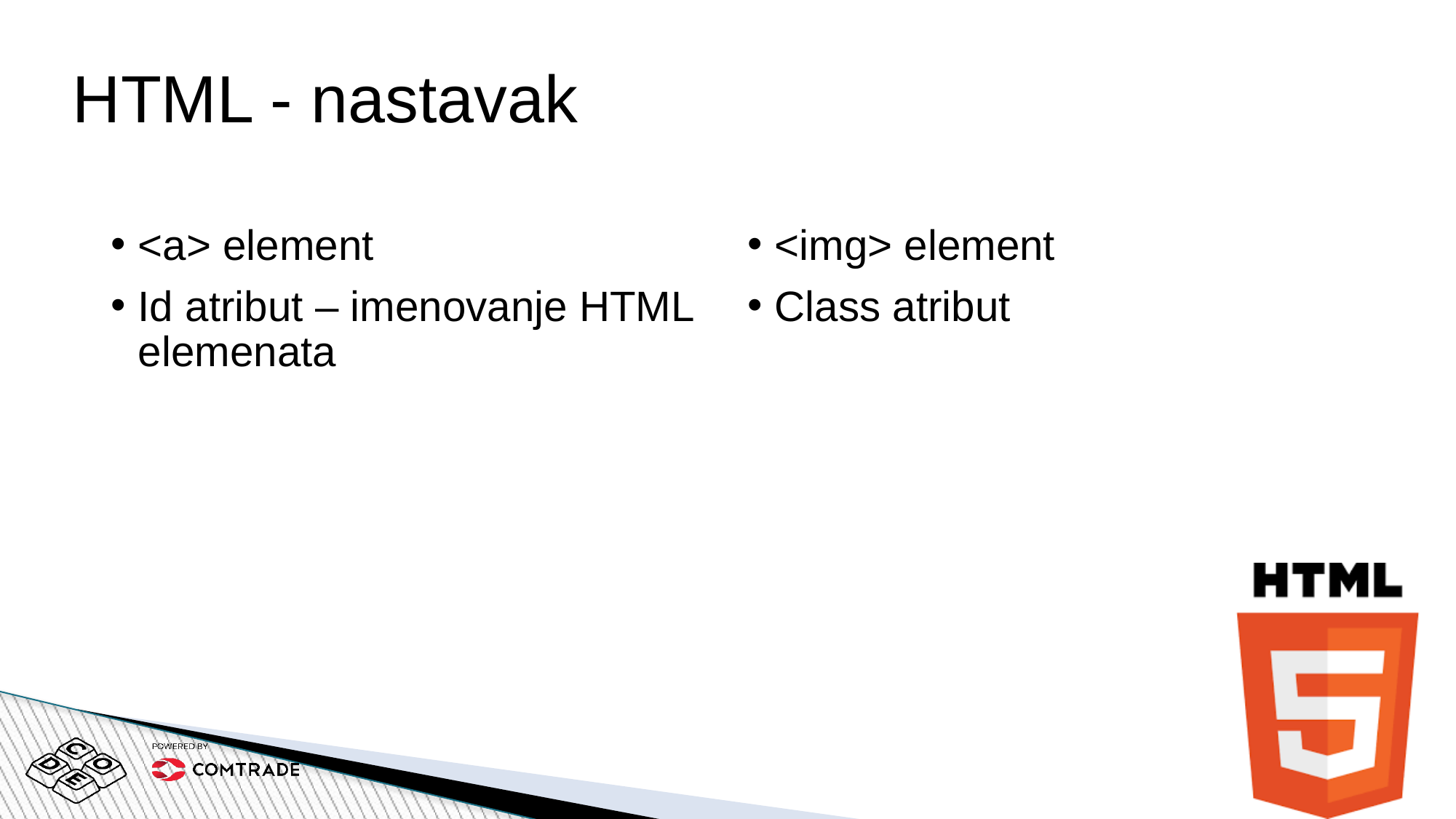

# HTML - nastavak
<a> element
Id atribut – imenovanje HTML elemenata
<img> element
Class atribut